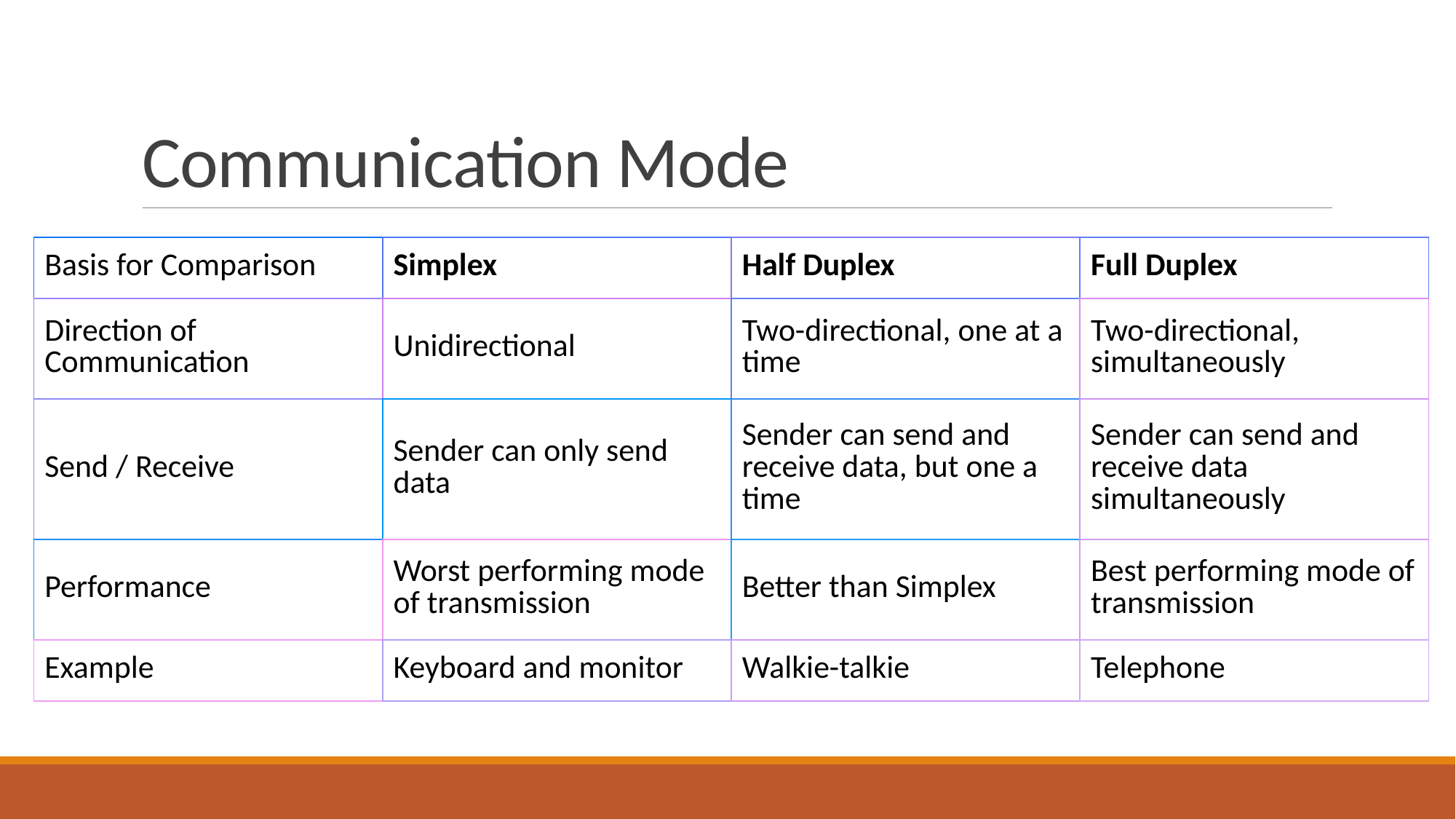

# Communication Mode
| Basis for Comparison | Simplex | Half Duplex | Full Duplex |
| --- | --- | --- | --- |
| Direction of Communication | Unidirectional | Two-directional, one at a time | Two-directional, simultaneously |
| Send / Receive | Sender can only send data | Sender can send and receive data, but one a time | Sender can send and receive data simultaneously |
| Performance | Worst performing mode of transmission | Better than Simplex | Best performing mode of transmission |
| Example | Keyboard and monitor | Walkie-talkie | Telephone |